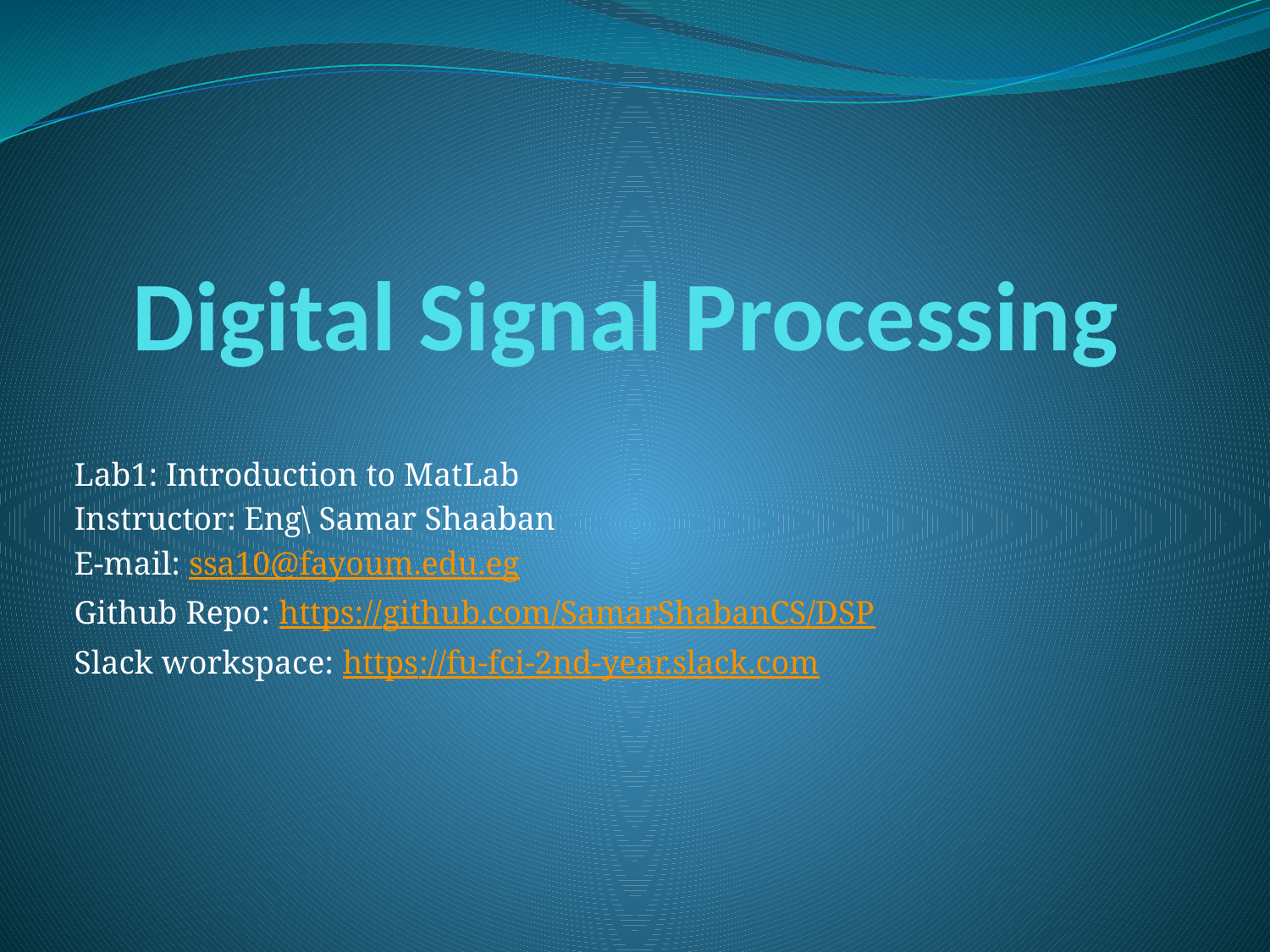

# Digital Signal Processing
Lab1: Introduction to MatLab
Instructor: Eng\ Samar Shaaban
E-mail: ssa10@fayoum.edu.eg
Github Repo: https://github.com/SamarShabanCS/DSP
Slack workspace: https://fu-fci-2nd-year.slack.com